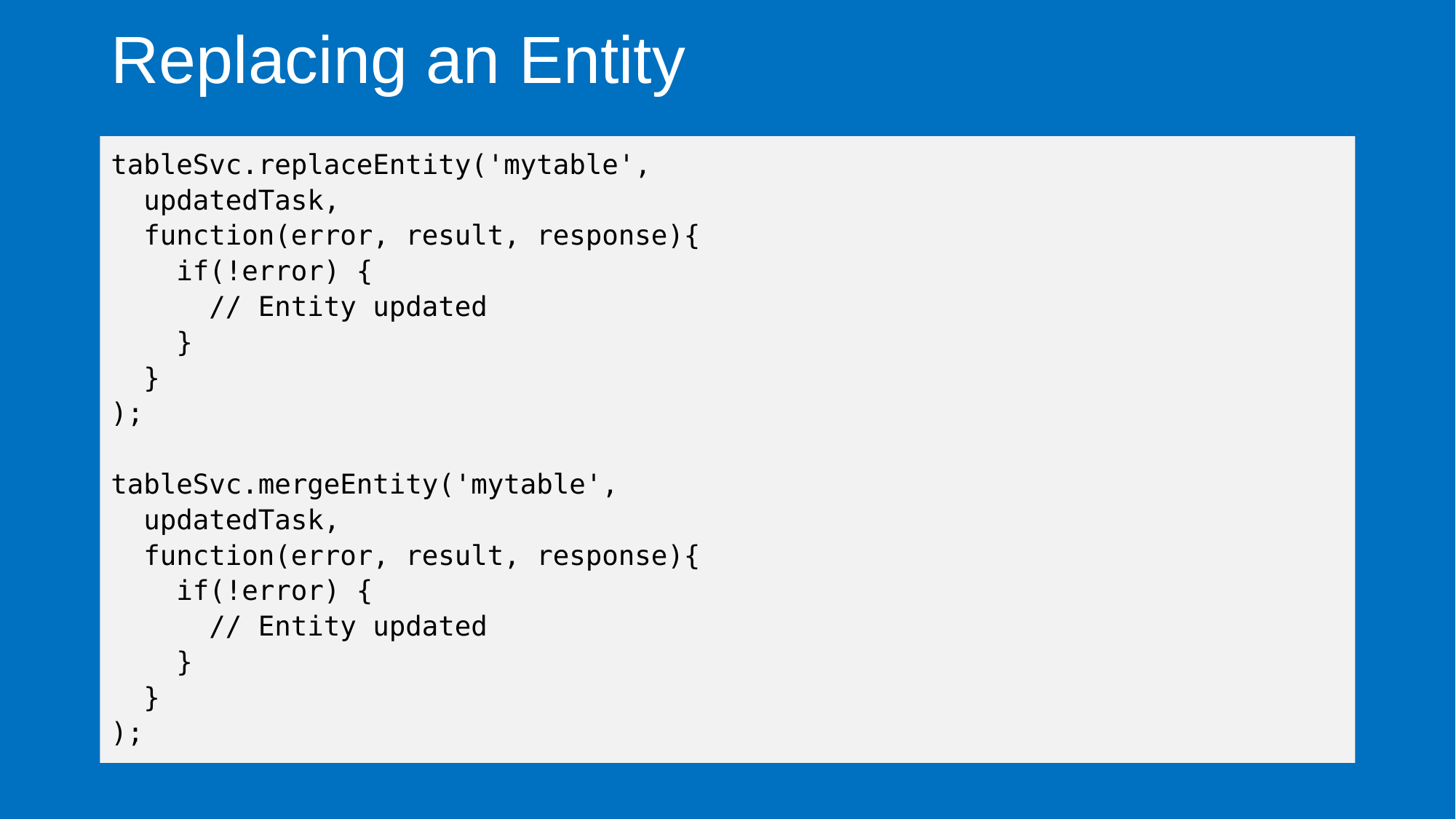

# Replacing an Entity
tableSvc.replaceEntity('mytable',
  updatedTask,
  function(error, result, response){
    if(!error) {
      // Entity updated
    }
  }
);

tableSvc.mergeEntity('mytable',
  updatedTask,
  function(error, result, response){
    if(!error) {
      // Entity updated
    }
  }
);